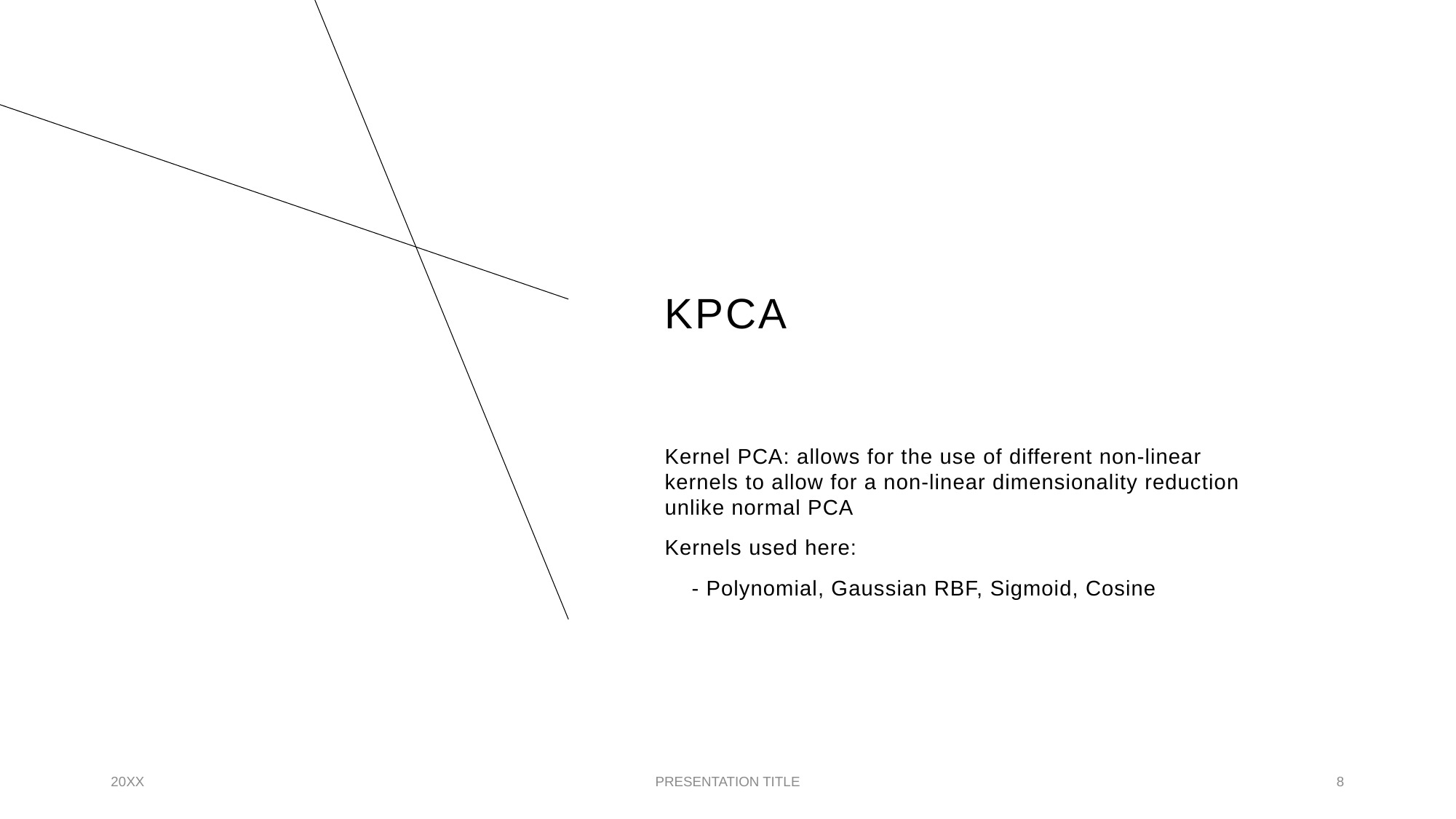

# KPCA
Kernel PCA: allows for the use of different non-linear kernels to allow for a non-linear dimensionality reduction unlike normal PCA
Kernels used here:
    - Polynomial, Gaussian RBF, Sigmoid, Cosine
20XX
PRESENTATION TITLE
8